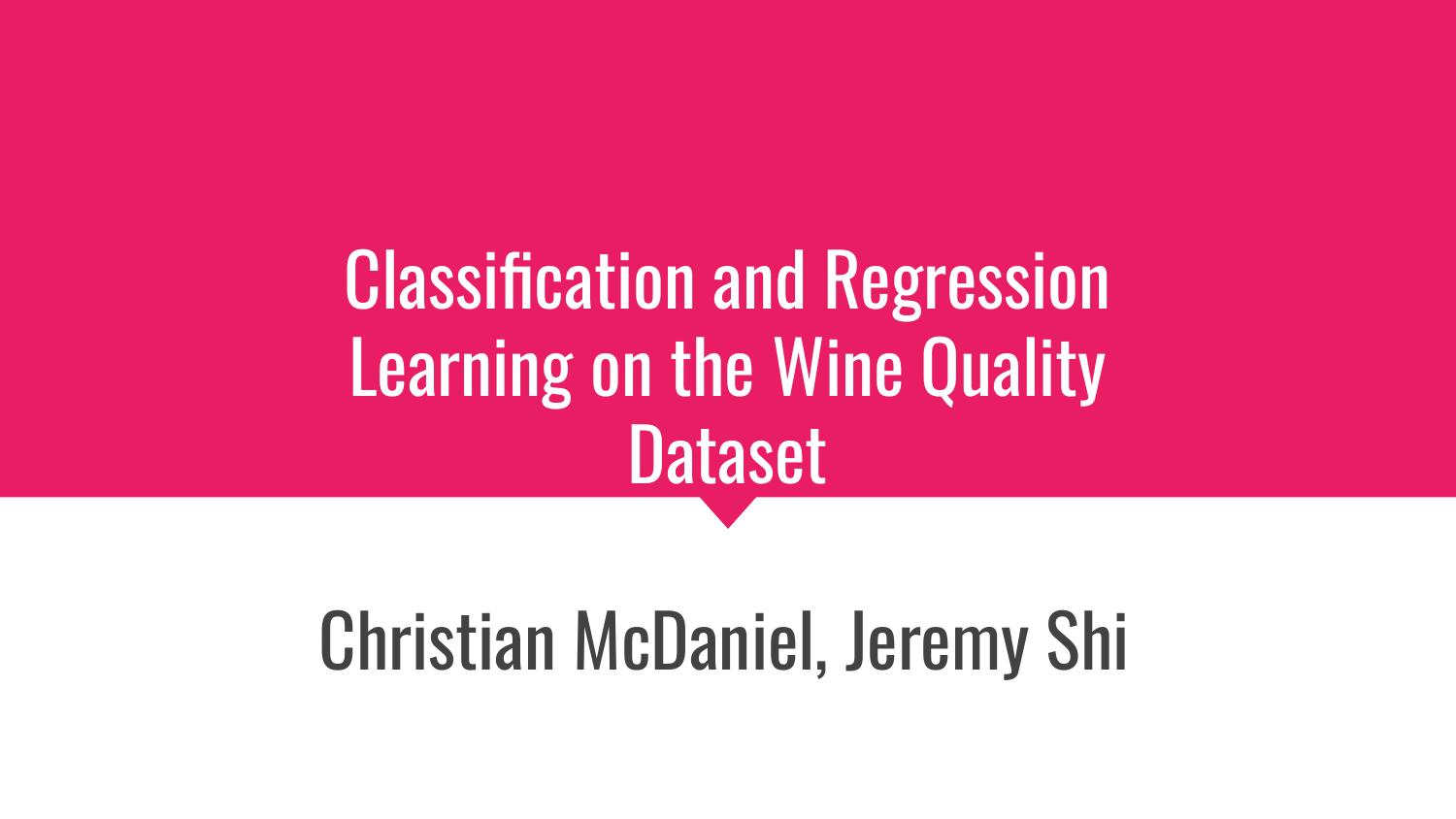

# Classification and Regression Learning on the Wine Quality Dataset
Christian McDaniel, Jeremy Shi